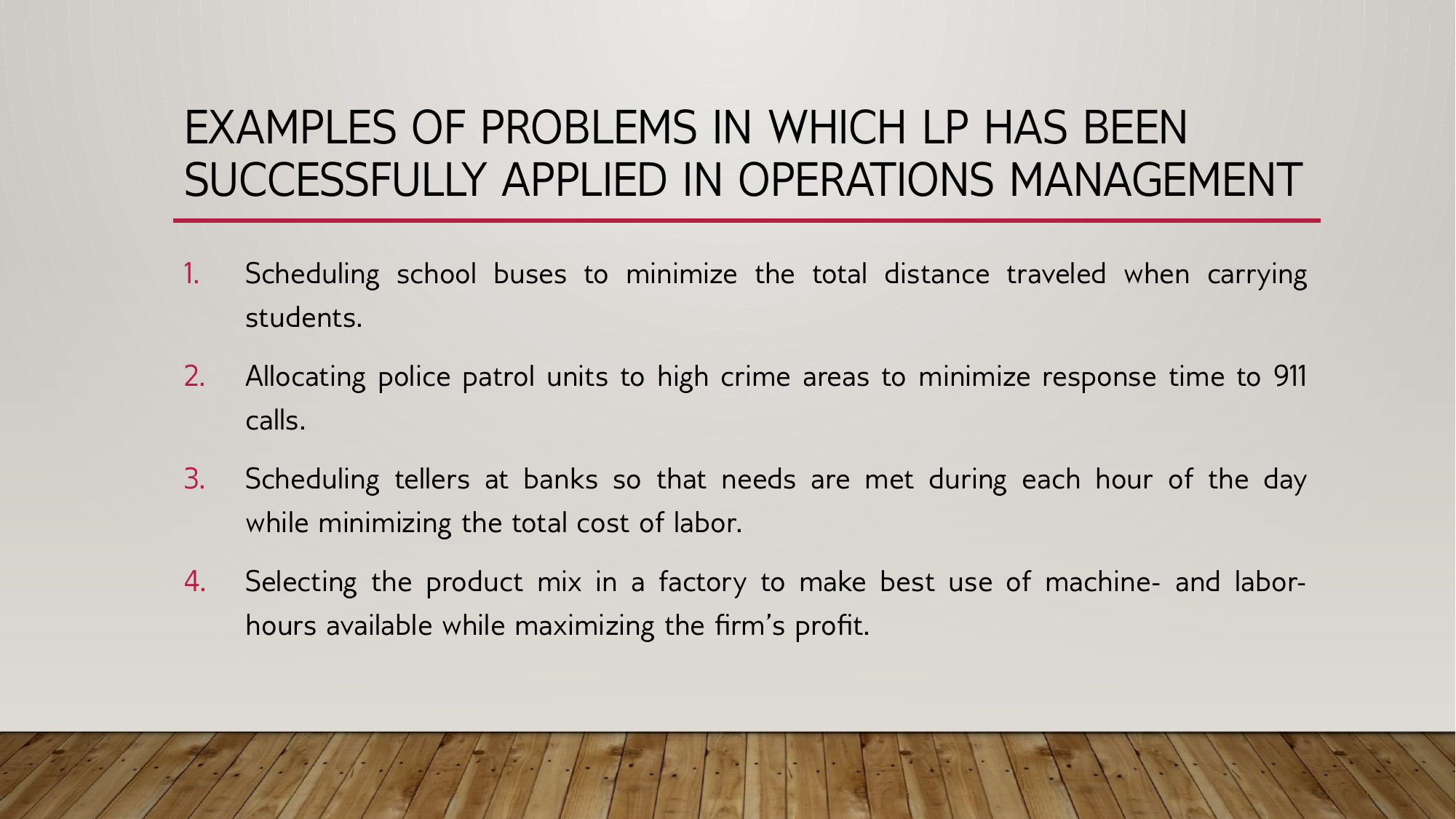

# Examples of problems in which LP has been successfully applied in operations management
Scheduling school buses to minimize the total distance traveled when carrying students.
Allocating police patrol units to high crime areas to minimize response time to 911 calls.
Scheduling tellers at banks so that needs are met during each hour of the day while minimizing the total cost of labor.
Selecting the product mix in a factory to make best use of machine- and labor-hours available while maximizing the firm’s profit.